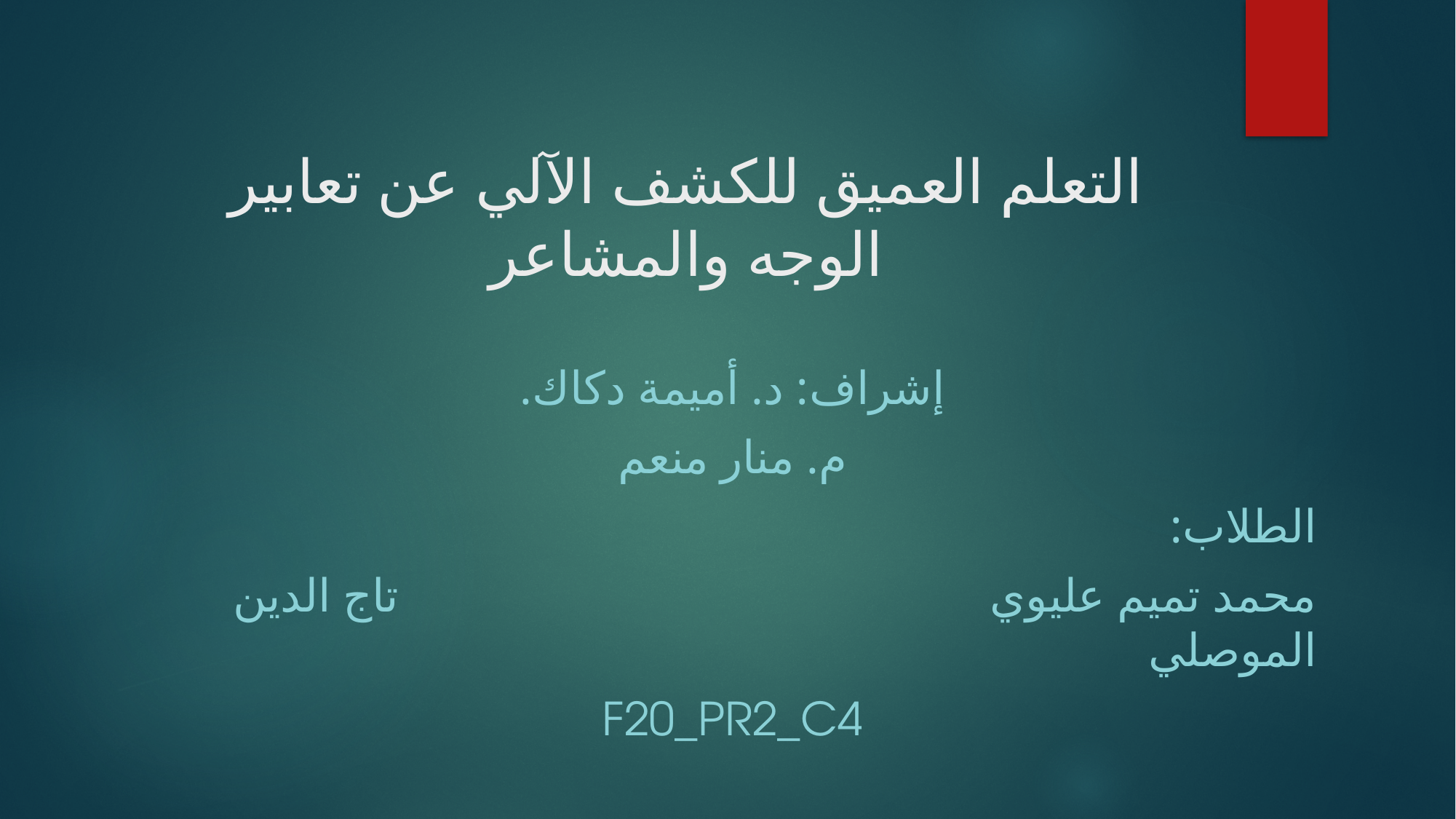

# التعلم العميق للكشف الآلي عن تعابير الوجه والمشاعر
إشراف: د. أميمة دكاك.
م. منار منعم
الطلاب:
محمد تميم عليوي                                                  تاج الدين الموصلي
F20_PR2_C4